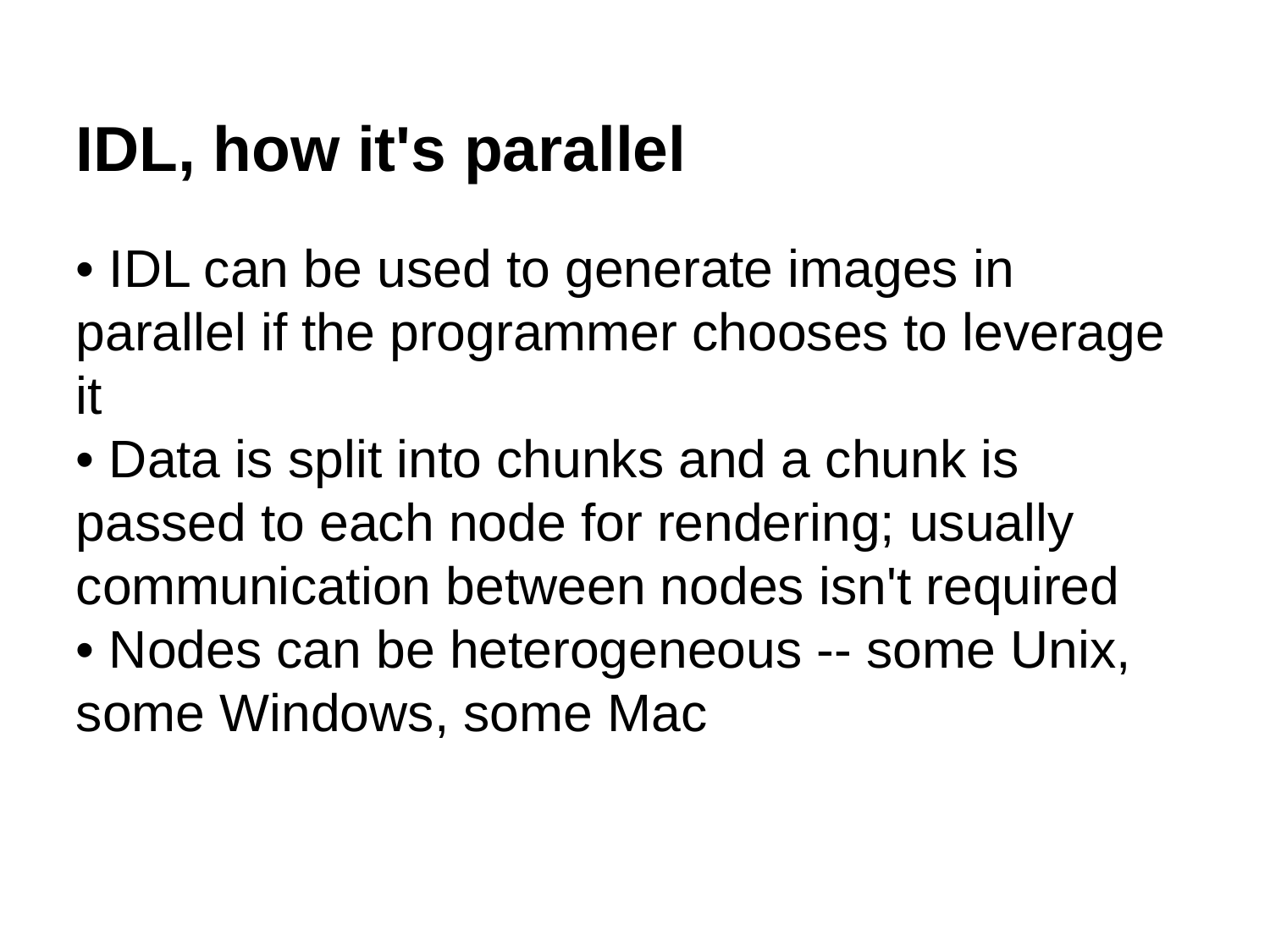

IDL, how it's parallel
• IDL can be used to generate images in parallel if the programmer chooses to leverage it
• Data is split into chunks and a chunk is passed to each node for rendering; usually communication between nodes isn't required
• Nodes can be heterogeneous -- some Unix, some Windows, some Mac